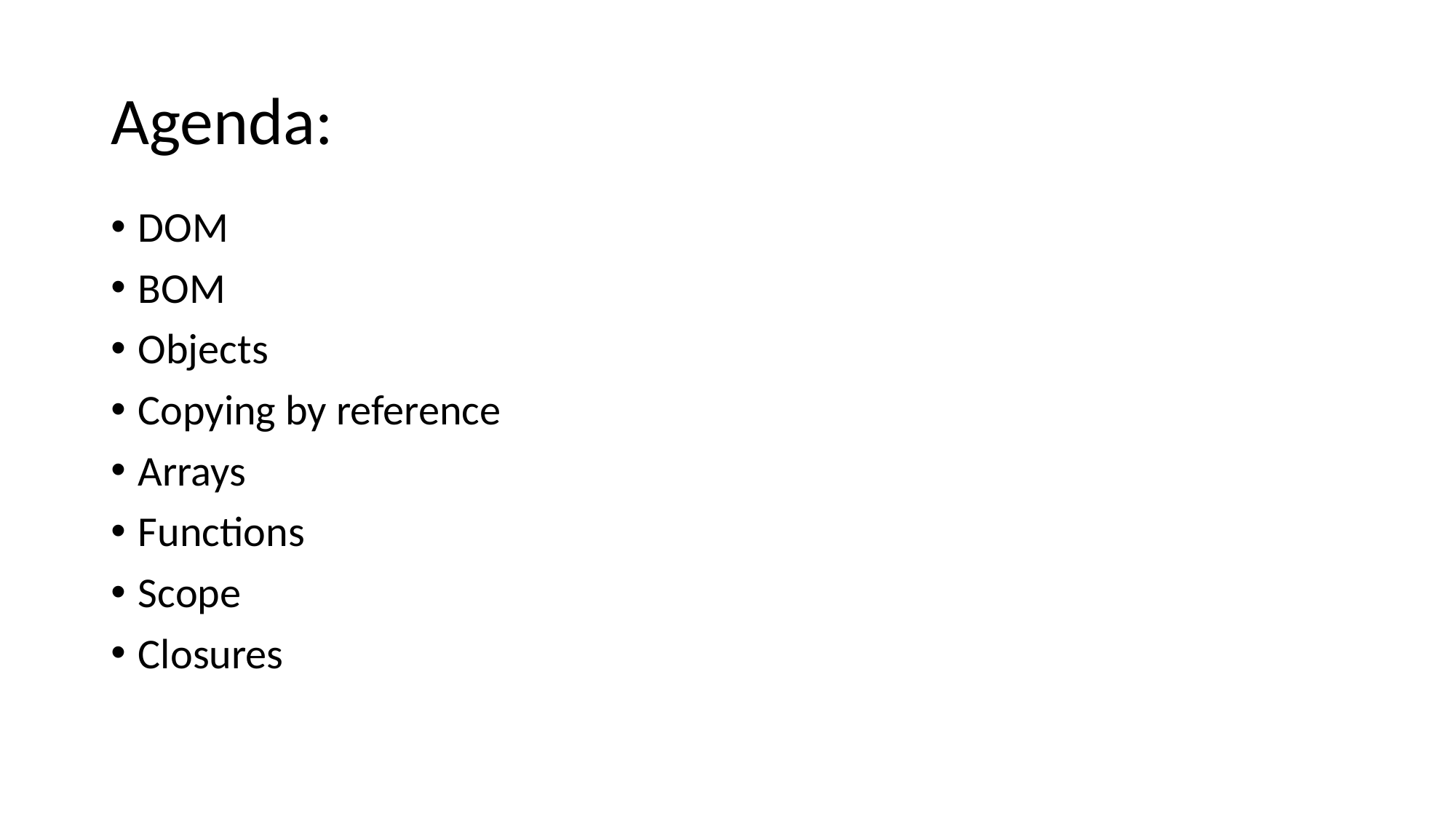

# Agenda:
DOM
BOM
Objects
Copying by reference
Arrays
Functions
Scope
Closures